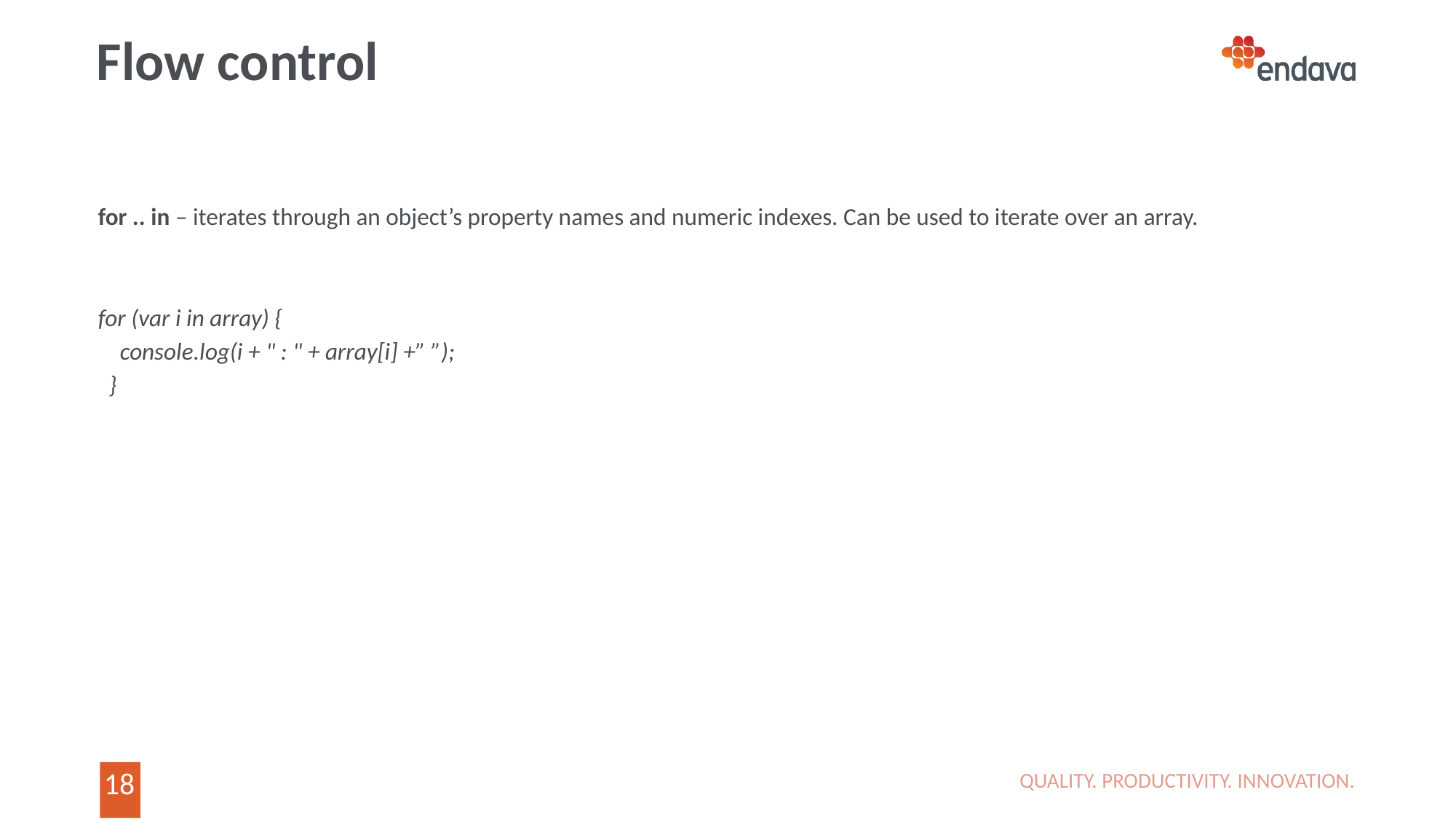

# Flow control
for .. in – iterates through an object’s property names and numeric indexes. Can be used to iterate over an array.

for (var i in array) {
    console.log(i + " : " + array[i] +” ”);
  }
QUALITY. PRODUCTIVITY. INNOVATION.